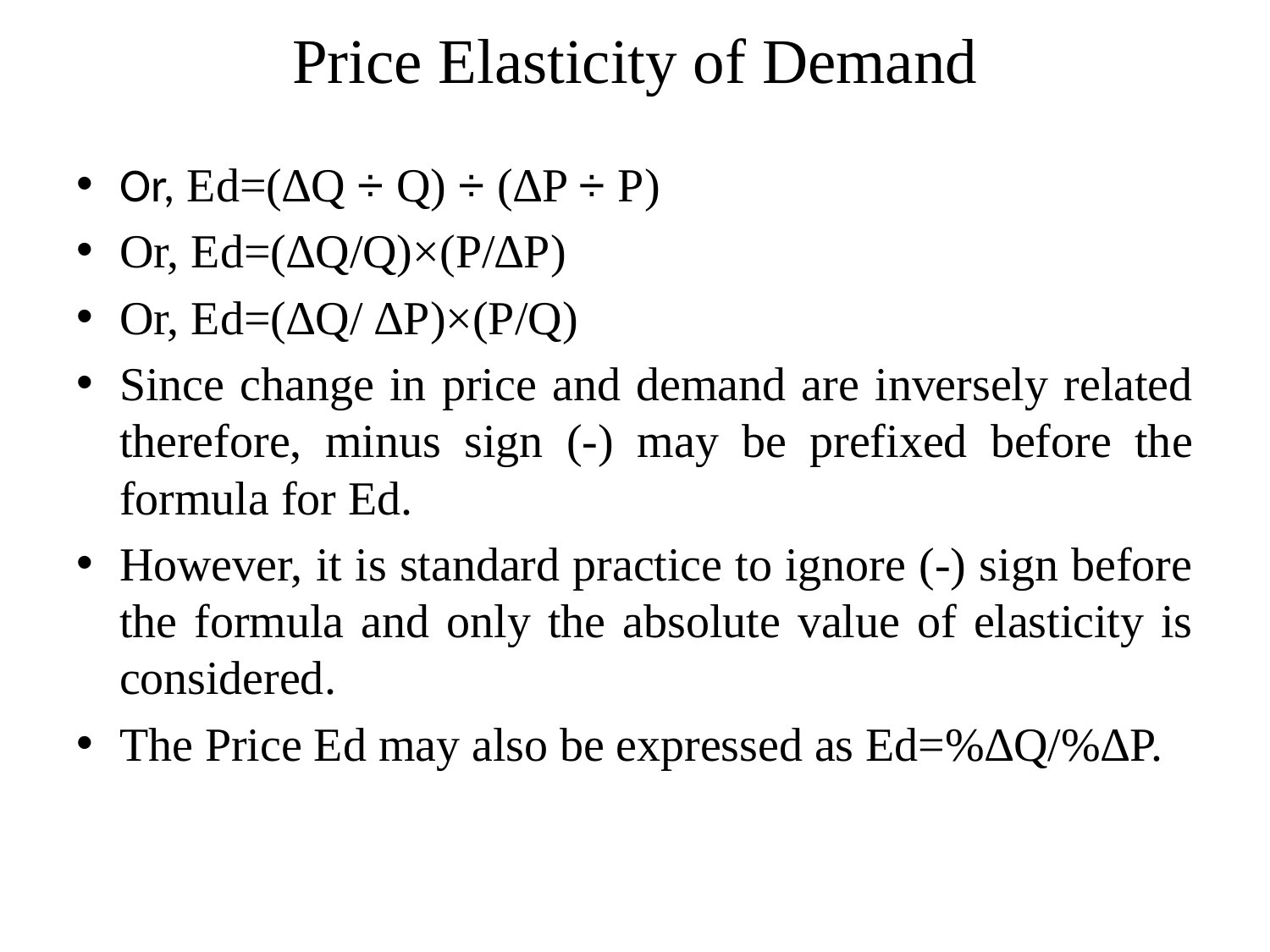

# Price Elasticity of Demand
Or, Ed=(∆Q ÷ Q) ÷ (∆P ÷ P)
Or, Ed=(∆Q/Q)×(P/∆P)
Or, Ed=(∆Q/ ∆P)×(P/Q)
Since change in price and demand are inversely related therefore, minus sign (-) may be prefixed before the formula for Ed.
However, it is standard practice to ignore (-) sign before the formula and only the absolute value of elasticity is considered.
The Price Ed may also be expressed as Ed=%∆Q/%∆P.